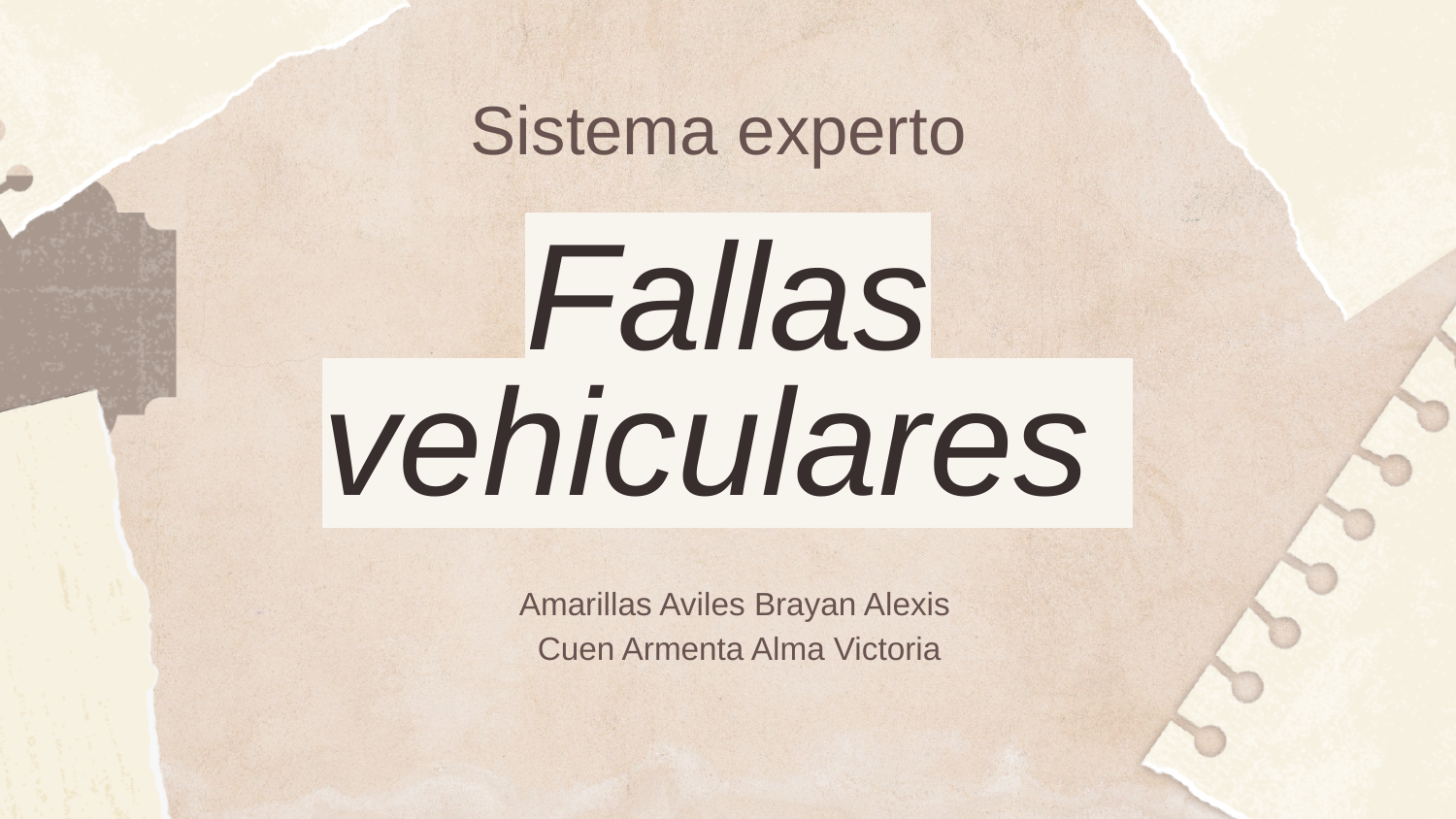

# Sistema experto Fallas vehiculares
Amarillas Aviles Brayan Alexis
Cuen Armenta Alma Victoria